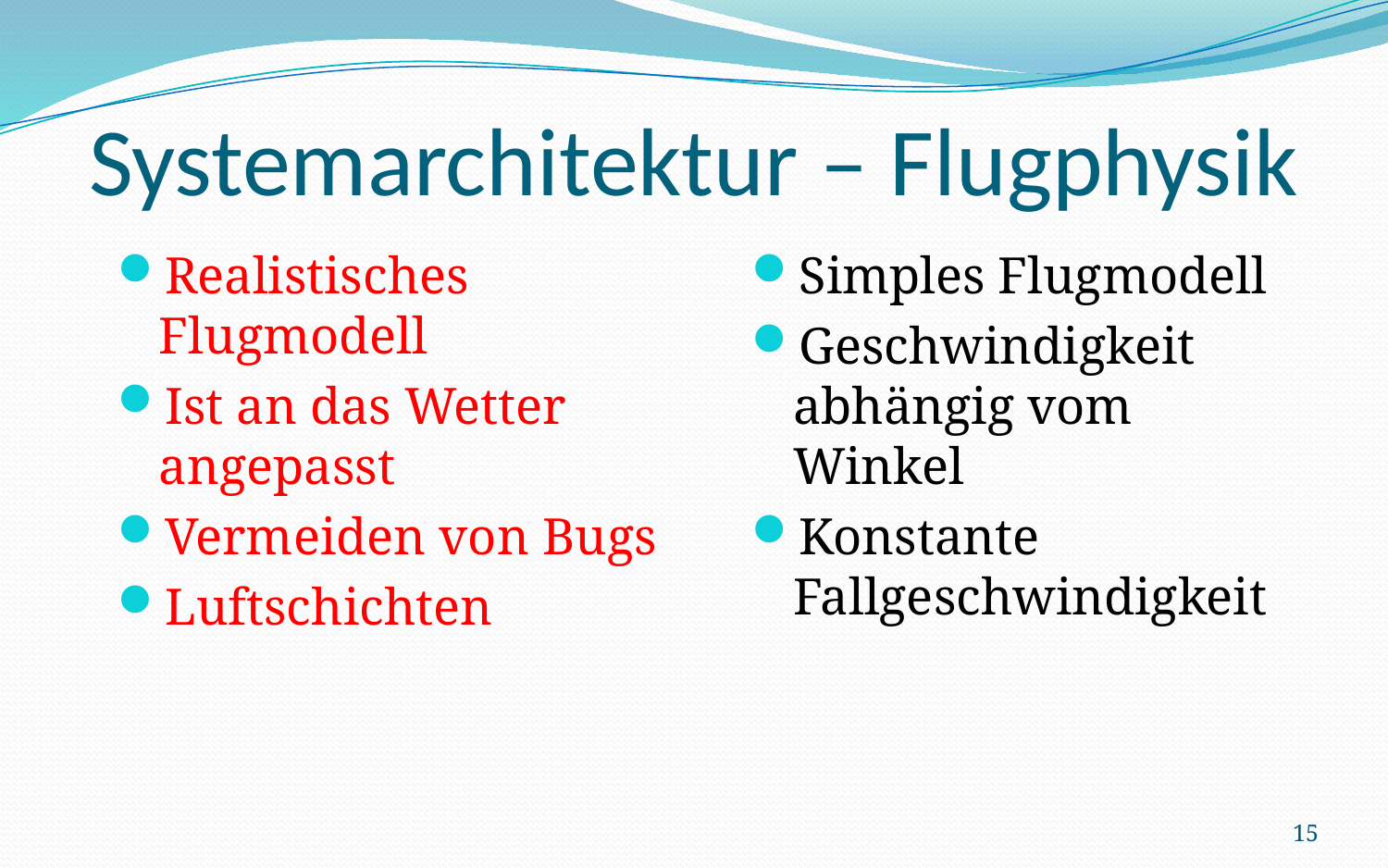

# Systemarchitektur – Flugphysik
Realistisches Flugmodell
Ist an das Wetter angepasst
Vermeiden von Bugs
Luftschichten

Simples Flugmodell
Geschwindigkeit abhängig vom Winkel
Konstante Fallgeschwindigkeit

15